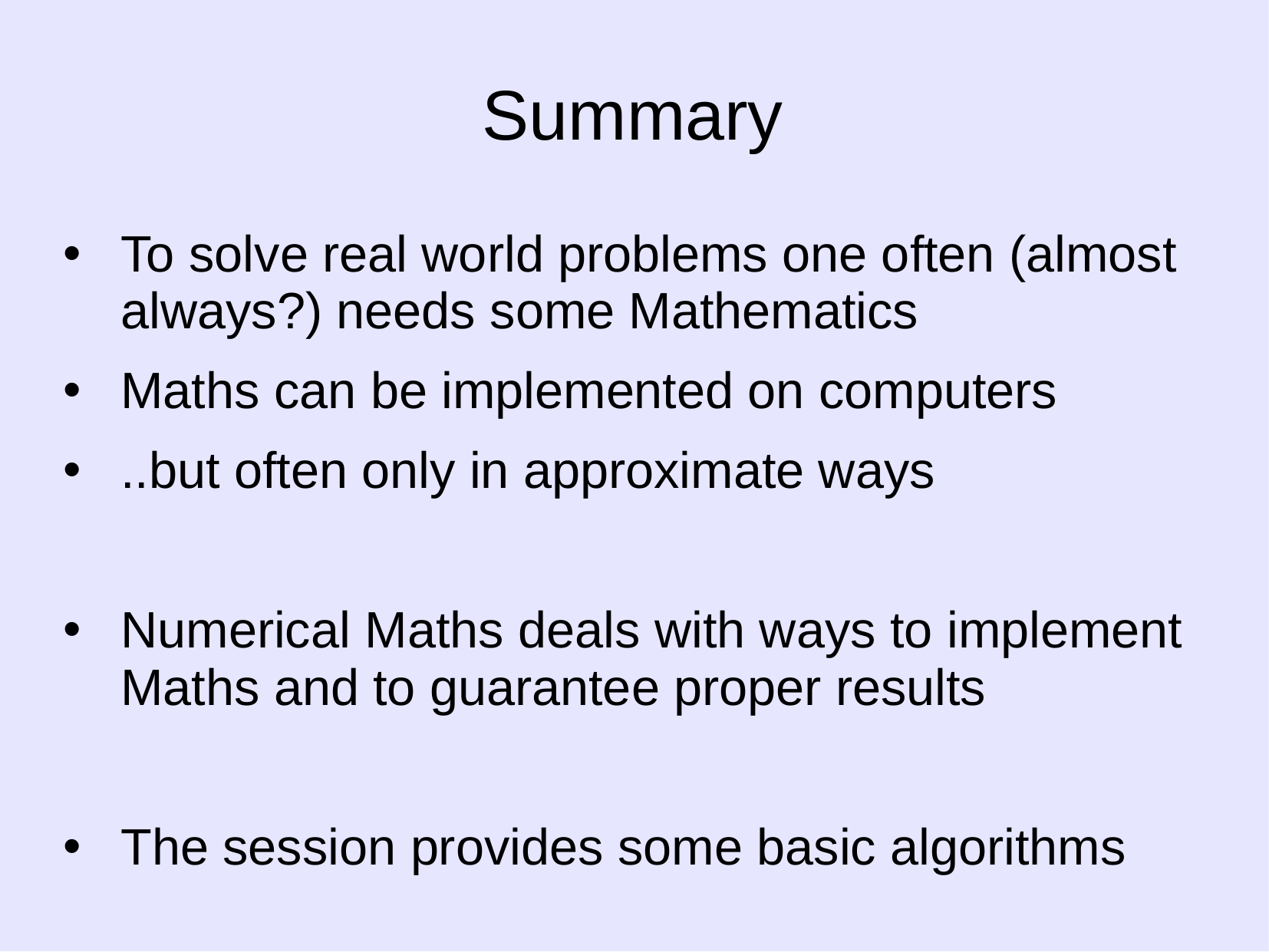

# Summary
To solve real world problems one often (almost always?) needs some Mathematics
Maths can be implemented on computers
..but often only in approximate ways

Numerical Maths deals with ways to implement Maths and to guarantee proper results

The session provides some basic algorithms